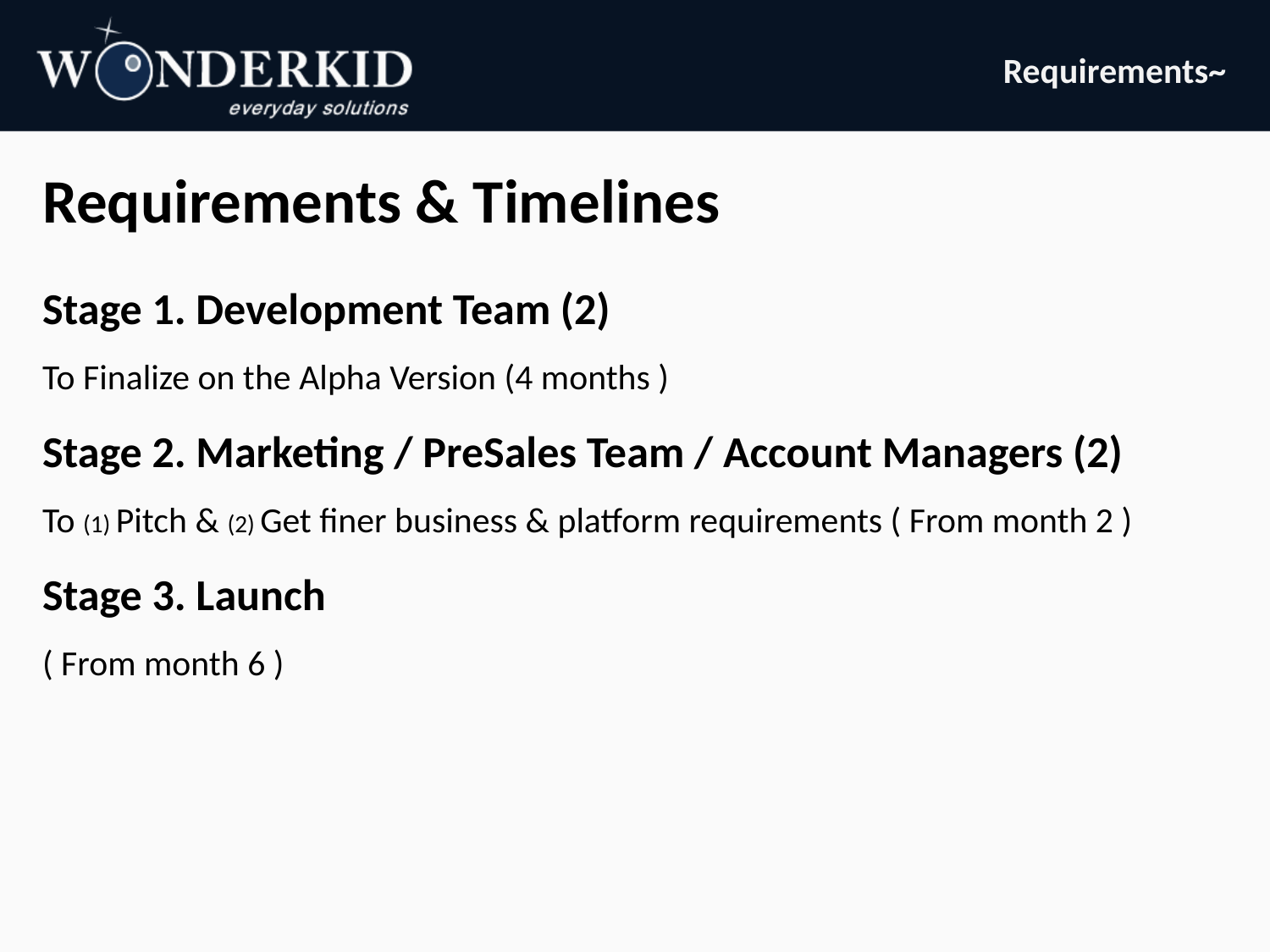

Requirements~
# Requirements & Timelines
Stage 1. Development Team (2)
To Finalize on the Alpha Version (4 months )
Stage 2. Marketing / PreSales Team / Account Managers (2)
To (1) Pitch & (2) Get finer business & platform requirements ( From month 2 )
Stage 3. Launch
( From month 6 )